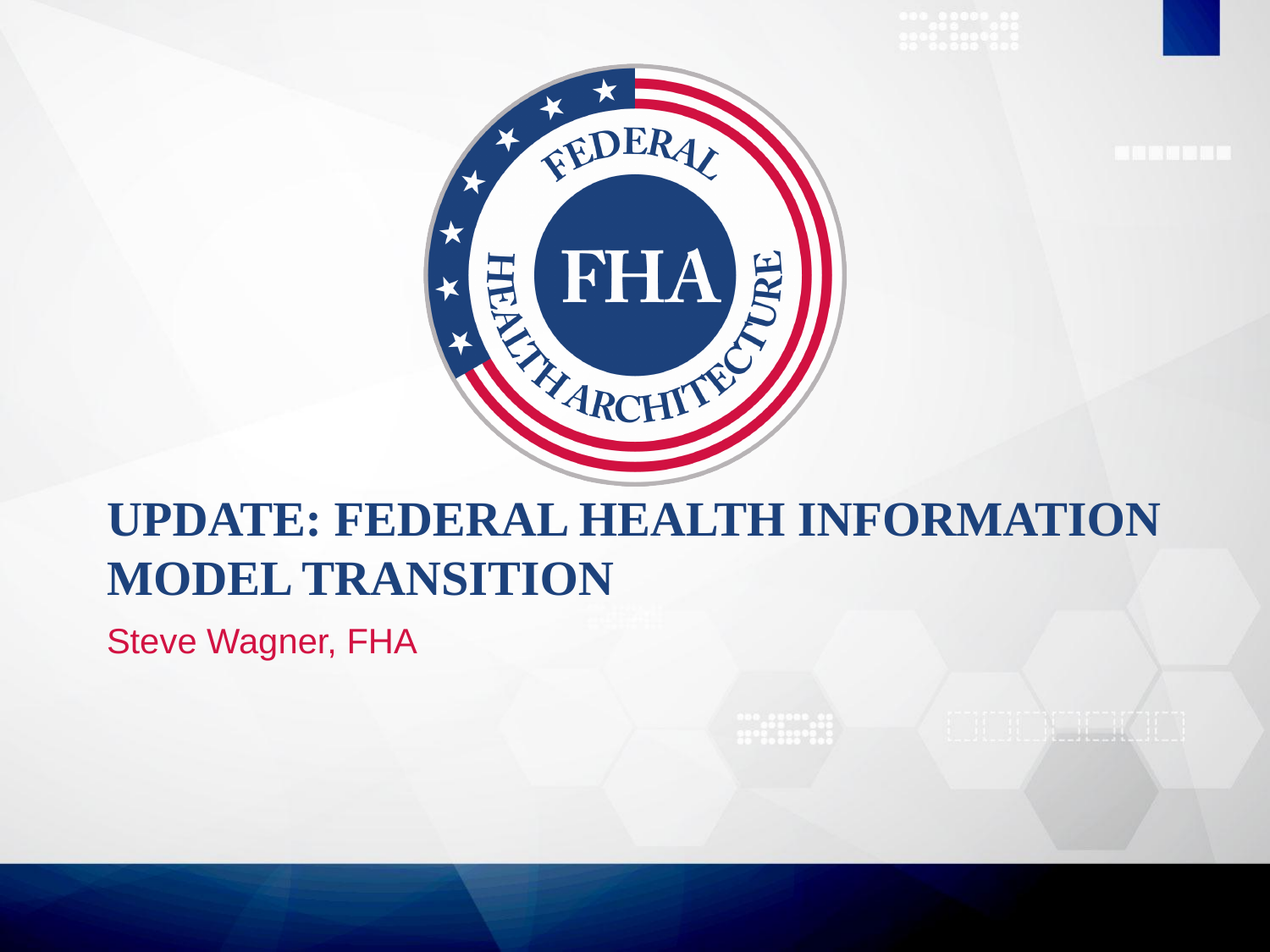

1
# UPDATE: FEDERAL HEALTH INFORMATION MODEL TRANSITION
Steve Wagner, FHA